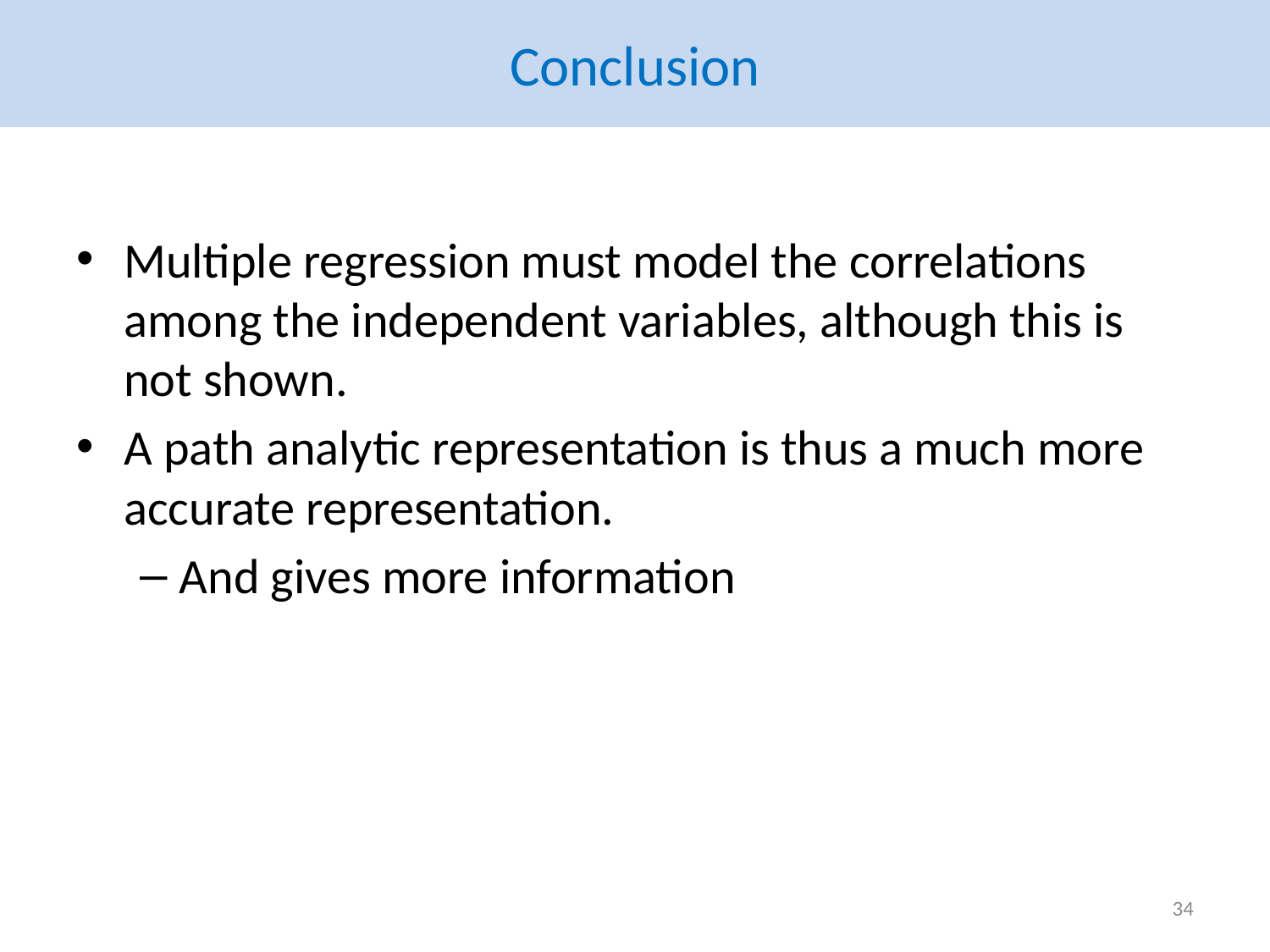

# Conclusion
Multiple regression must model the correlations among the independent variables, although this is not shown.
A path analytic representation is thus a much more accurate representation.
And gives more information

34